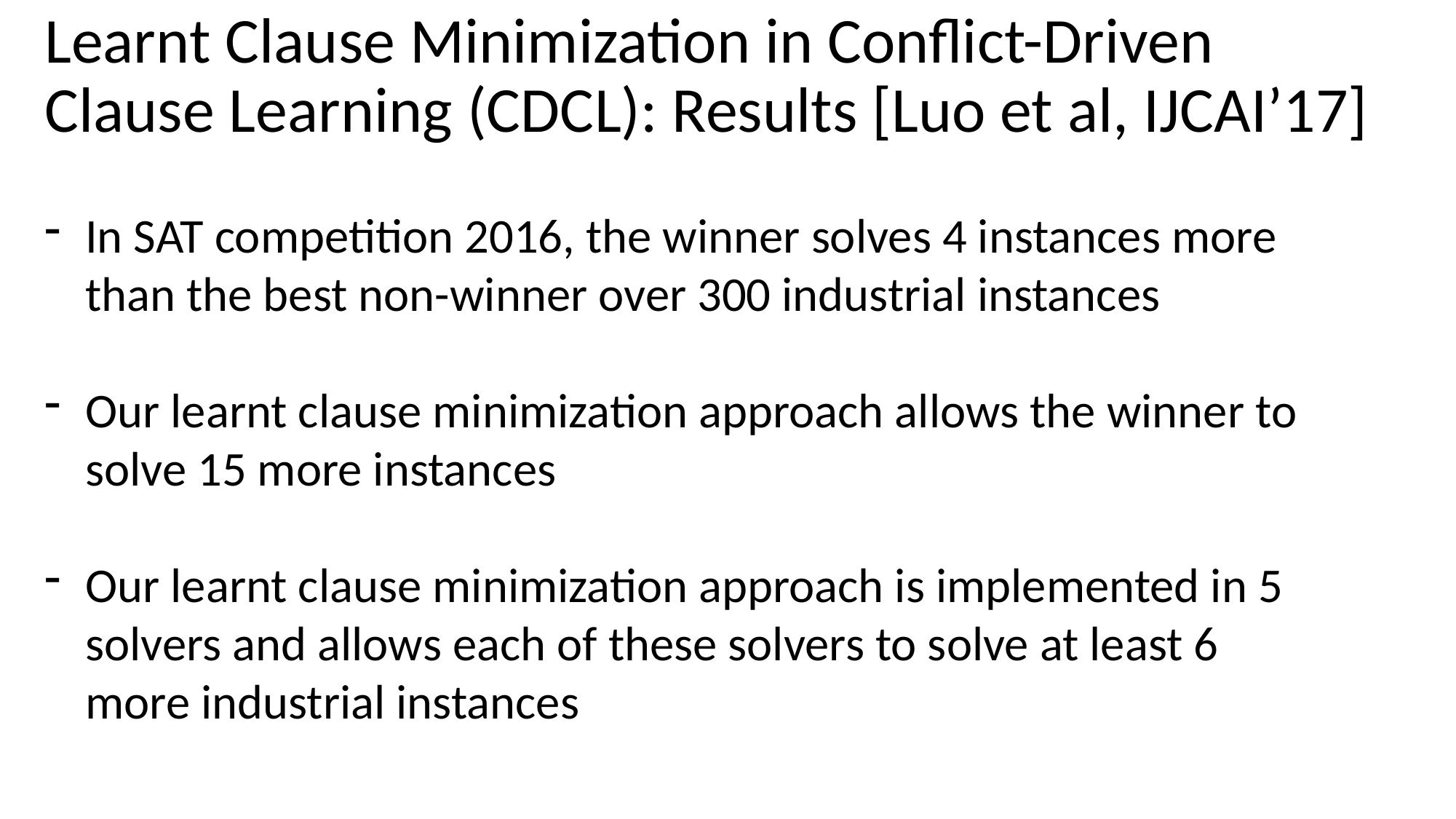

# Learnt Clause Minimization in Conflict-Driven Clause Learning (CDCL): Results [Luo et al, IJCAI’17]

In SAT competition 2016, the winner solves 4 instances more than the best non-winner over 300 industrial instances

Our learnt clause minimization approach allows the winner to solve 15 more instances

Our learnt clause minimization approach is implemented in 5 solvers and allows each of these solvers to solve at least 6 more industrial instances